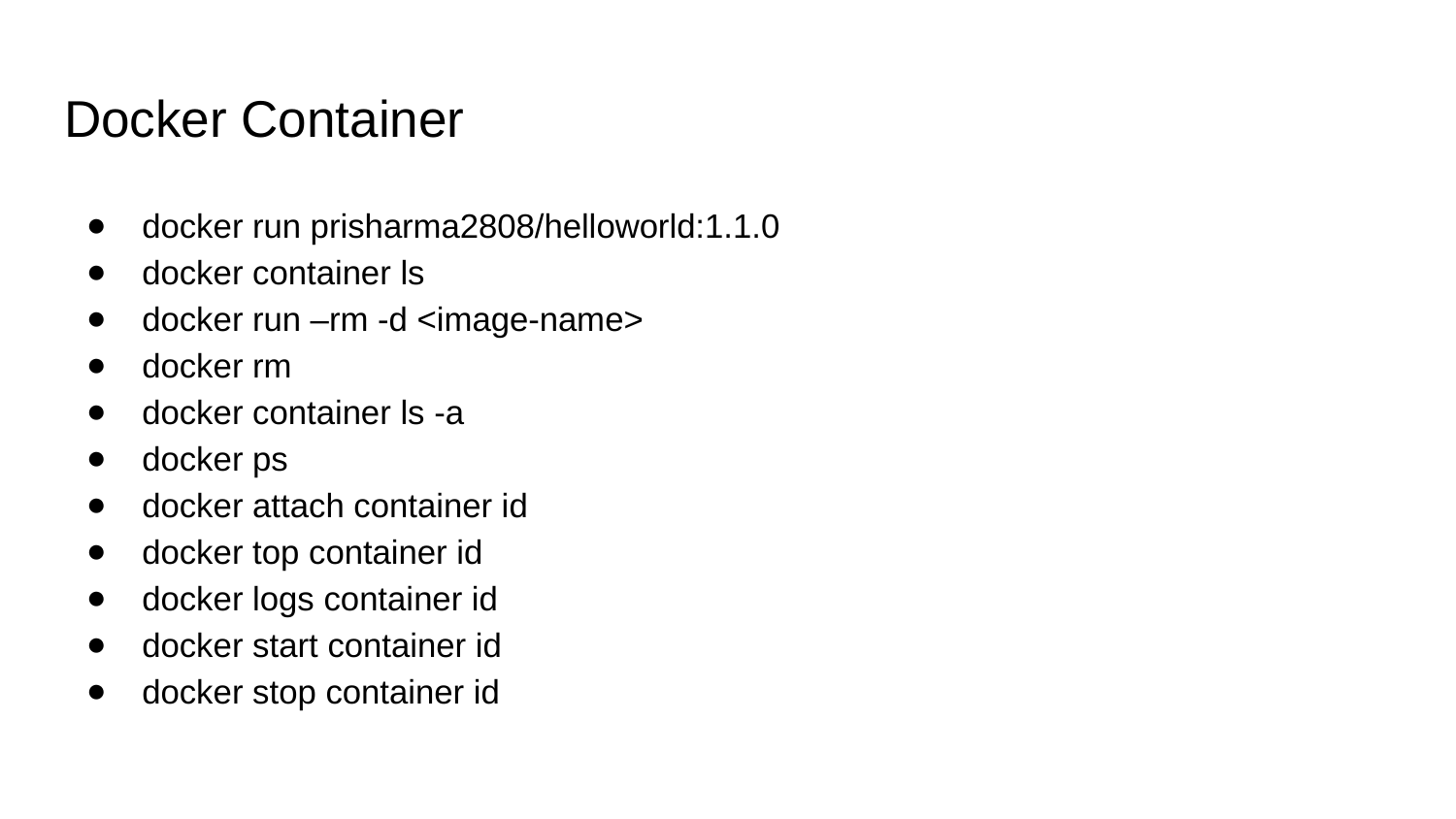

# Docker Container
docker run prisharma2808/helloworld:1.1.0
docker container ls
docker run –rm -d <image-name>
docker rm
docker container ls -a
docker ps
docker attach container id
docker top container id
docker logs container id
docker start container id
docker stop container id